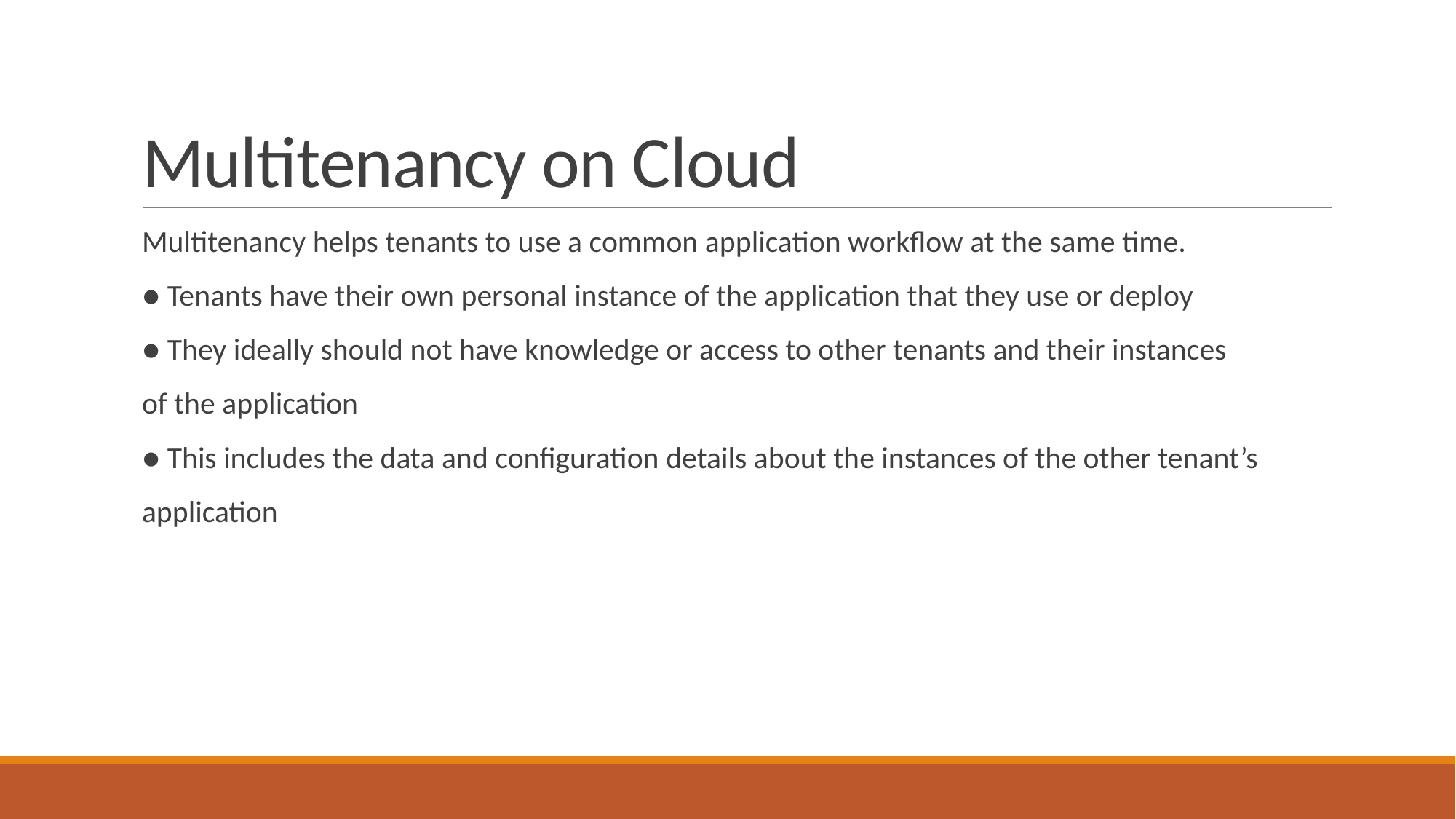

# Multitenancy on Cloud
Multitenancy helps tenants to use a common application workflow at the same time.
● Tenants have their own personal instance of the application that they use or deploy
● They ideally should not have knowledge or access to other tenants and their instances
of the application
● This includes the data and configuration details about the instances of the other tenant’s
application